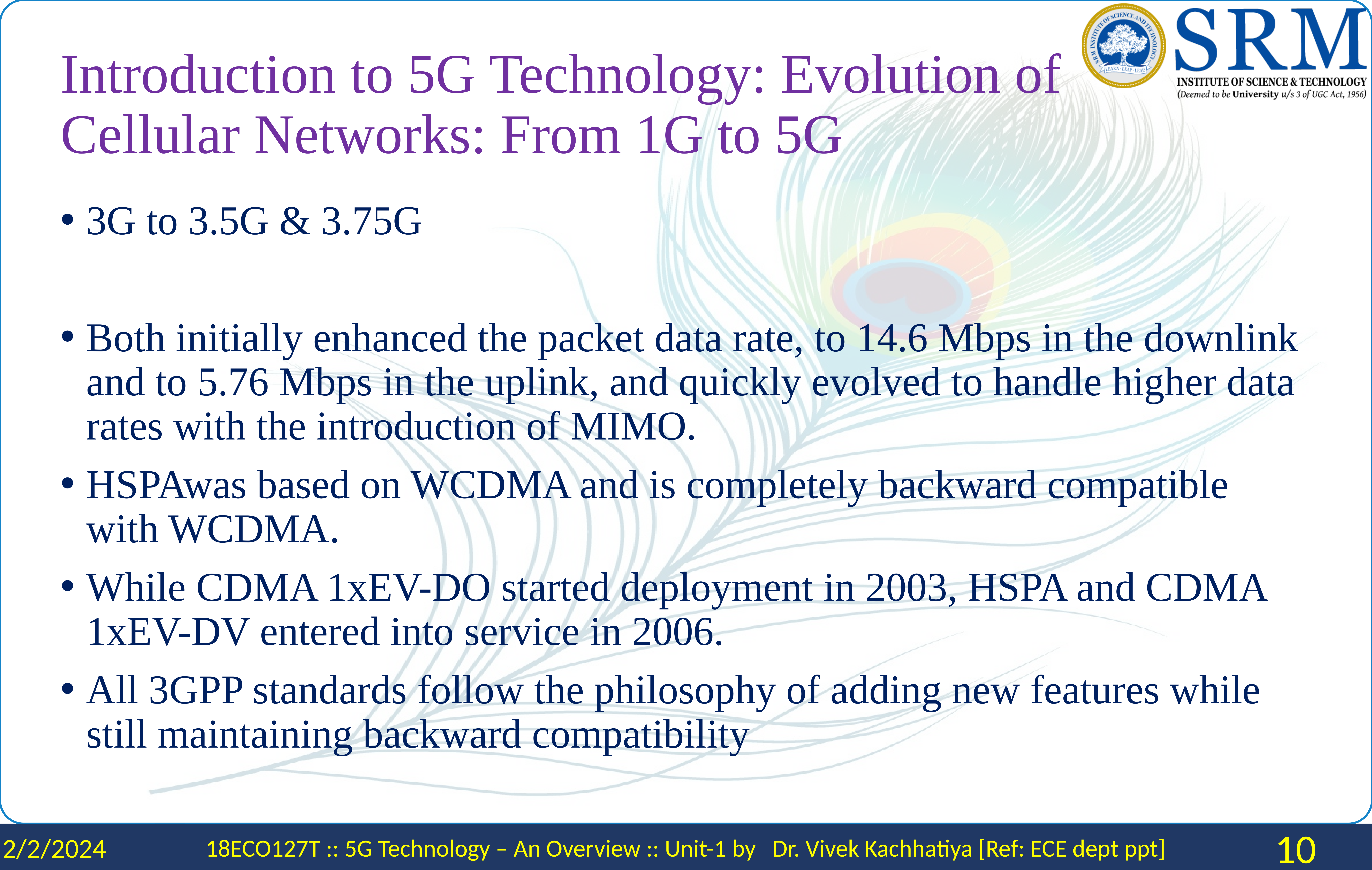

# Introduction to 5G Technology: Evolution of Cellular Networks: From 1G to 5G
3G to 3.5G & 3.75G

Both initially enhanced the packet data rate, to 14.6 Mbps in the downlink and to 5.76 Mbps in the uplink, and quickly evolved to handle higher data rates with the introduction of MIMO.
HSPAwas based on WCDMA and is completely backward compatible with WCDMA.
While CDMA 1xEV-DO started deployment in 2003, HSPA and CDMA 1xEV-DV entered into service in 2006.
All 3GPP standards follow the philosophy of adding new features while still maintaining backward compatibility
2/2/2024
18ECO127T :: 5G Technology – An Overview :: Unit-1 by   Dr. Vivek Kachhatiya [Ref: ECE dept ppt]
10